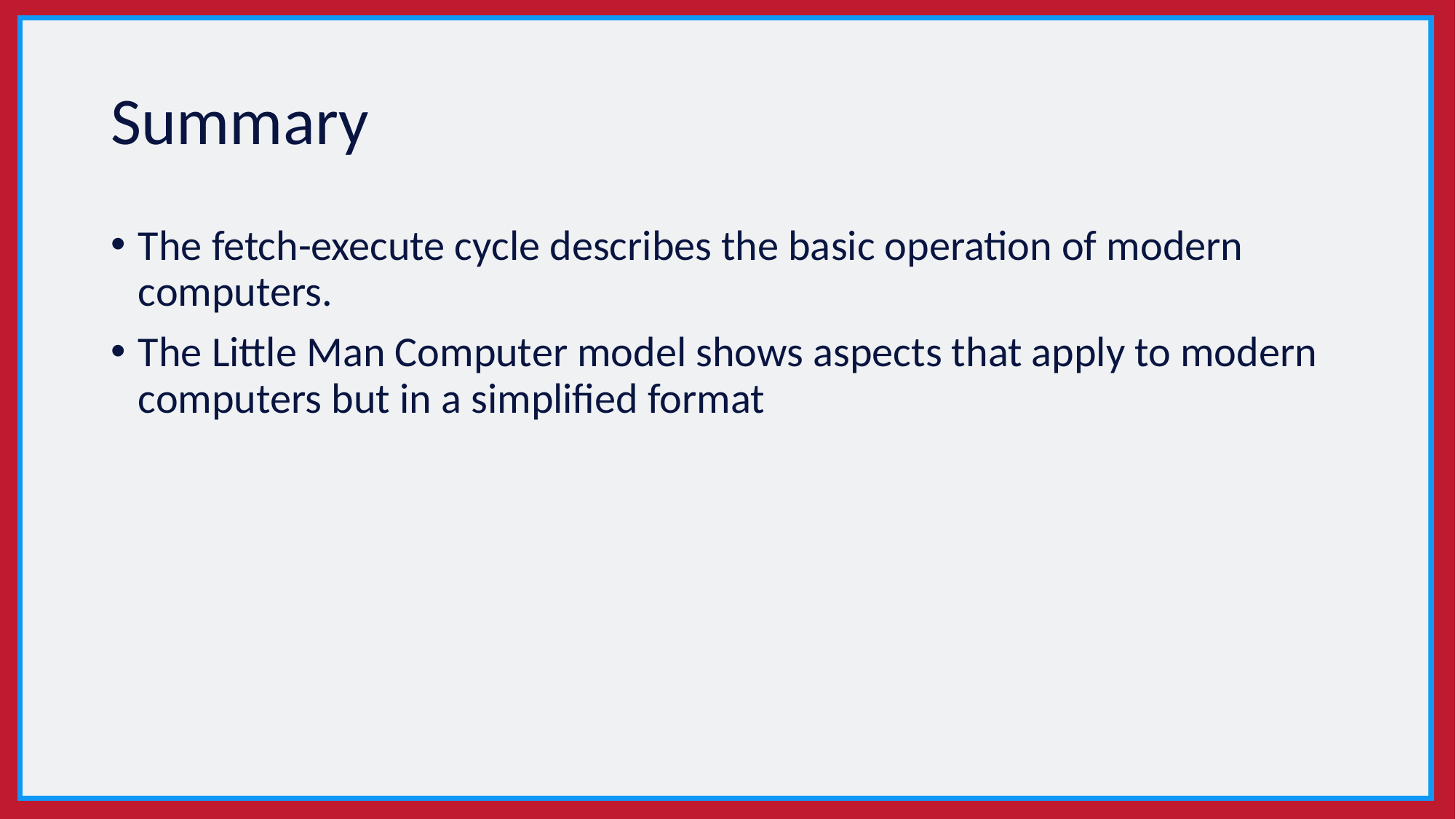

# Summary
The fetch-execute cycle describes the basic operation of modern computers.
The Little Man Computer model shows aspects that apply to modern computers but in a simplified format